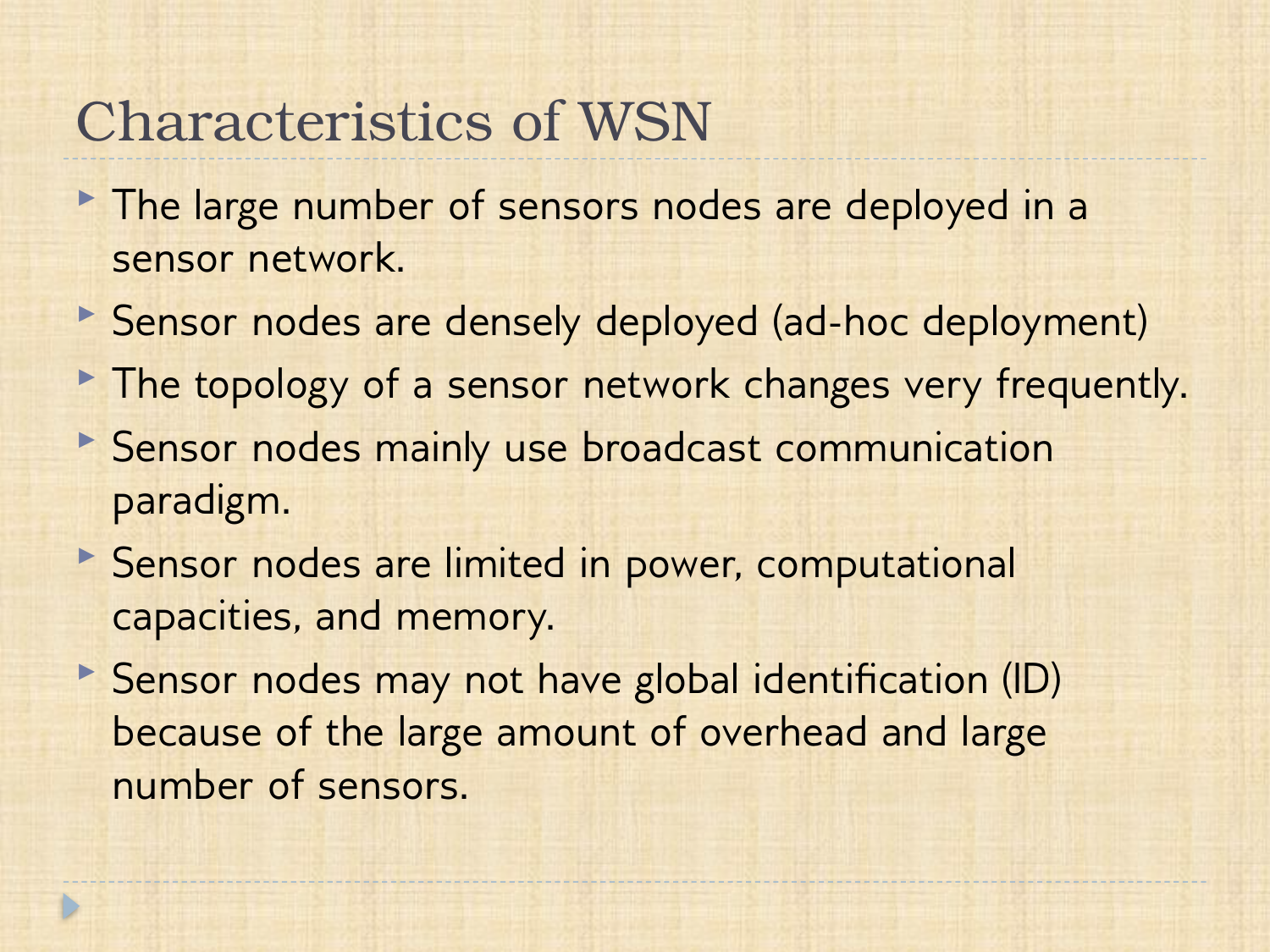

# Characteristics of WSN
The large number of sensors nodes are deployed in a sensor network.
Sensor nodes are densely deployed (ad-hoc deployment)
The topology of a sensor network changes very frequently.
Sensor nodes mainly use broadcast communication paradigm.
Sensor nodes are limited in power, computational capacities, and memory.
Sensor nodes may not have global identiﬁcation (ID) because of the large amount of overhead and large number of sensors.